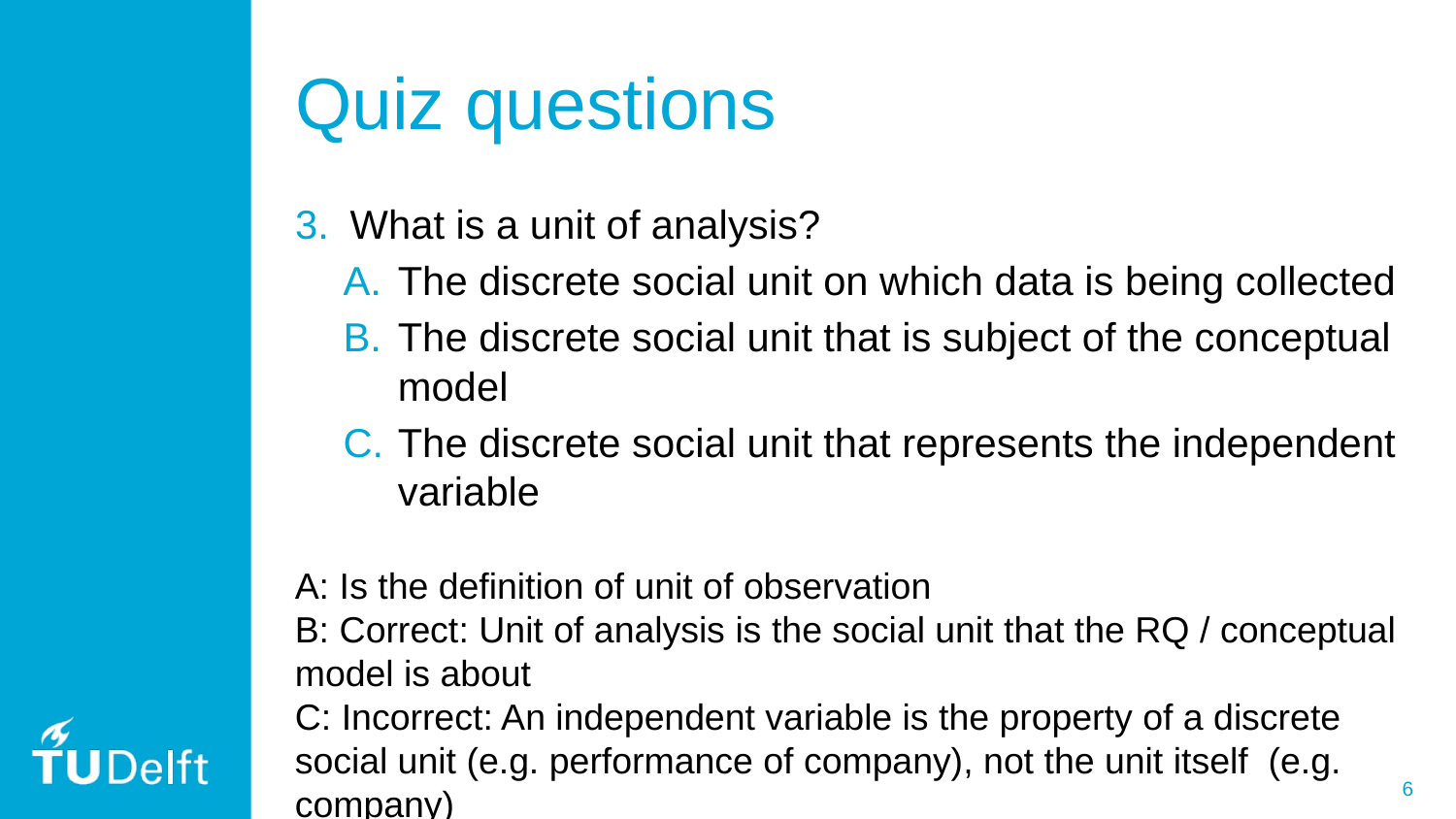

# Quiz questions
What is a unit of analysis?
The discrete social unit on which data is being collected
The discrete social unit that is subject of the conceptual model
The discrete social unit that represents the independent variable

A: Is the definition of unit of observation
B: Correct: Unit of analysis is the social unit that the RQ / conceptual model is about
C: Incorrect: An independent variable is the property of a discrete social unit (e.g. performance of company), not the unit itself  (e.g. company)